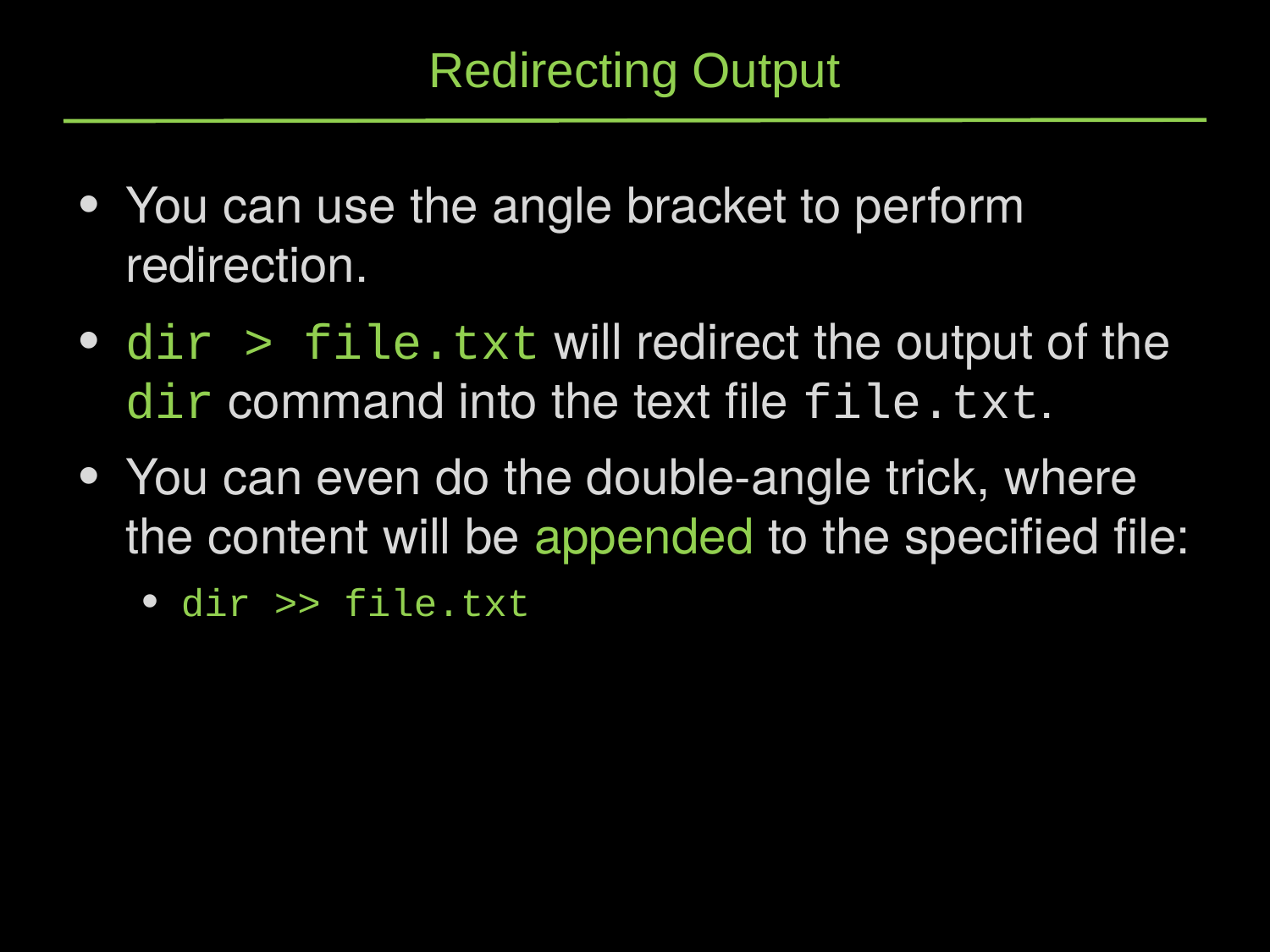

# Redirecting Output
You can use the angle bracket to perform redirection.
dir > file.txt will redirect the output of the dir command into the text file file.txt.
You can even do the double-angle trick, where the content will be appended to the specified file:
dir >> file.txt